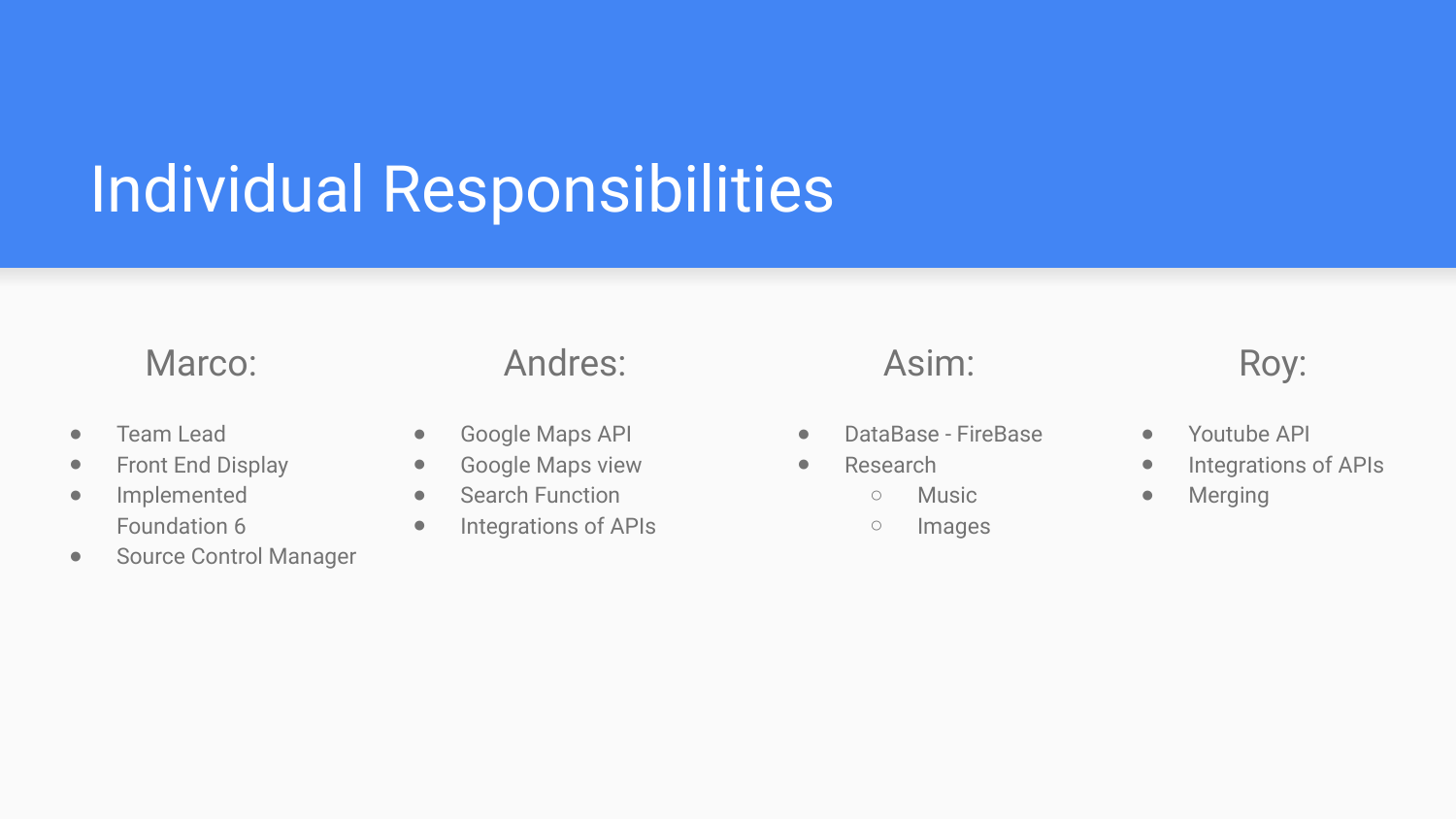

# Individual Responsibilities
Andres:
Google Maps API
Google Maps view
Search Function
Integrations of APIs
Roy:
Youtube API
Integrations of APIs
Merging
Marco:
Team Lead
Front End Display
Implemented Foundation 6
Source Control Manager

Asim:
DataBase - FireBase
Research
Music
Images